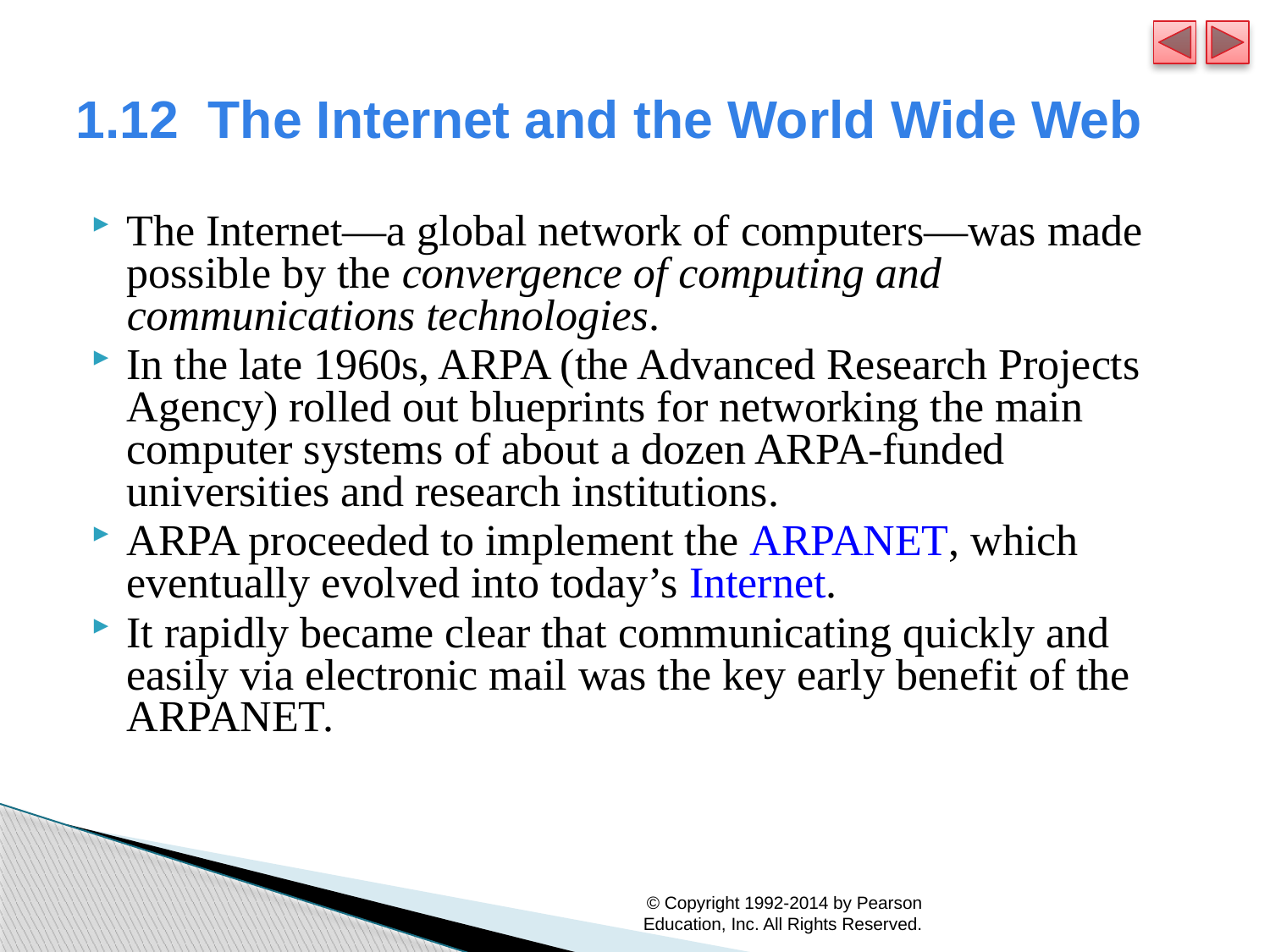

# 1.12  The Internet and the World Wide Web
The Internet—a global network of computers—was made possible by the convergence of computing and communications technologies.
In the late 1960s, ARPA (the Advanced Research Projects Agency) rolled out blueprints for networking the main computer systems of about a dozen ARPA-funded universities and research institutions.
ARPA proceeded to implement the ARPANET, which eventually evolved into today’s Internet.
It rapidly became clear that communicating quickly and easily via electronic mail was the key early benefit of the ARPANET.
© Copyright 1992-2014 by Pearson Education, Inc. All Rights Reserved.